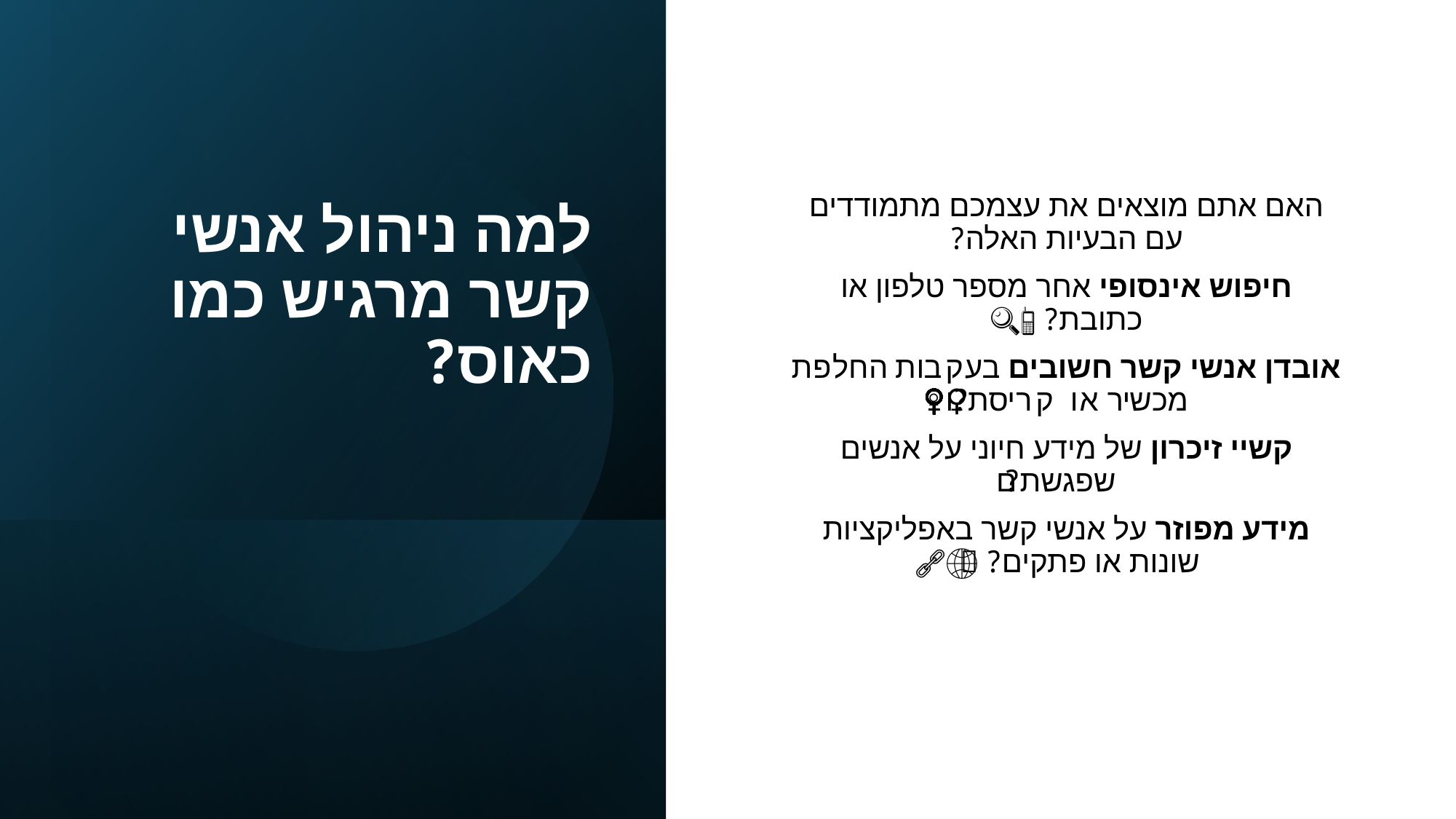

# למה ניהול אנשי קשר מרגיש כמו כאוס?

האם אתם מוצאים את עצמכם מתמודדים עם הבעיות האלה?
חיפוש אינסופי אחר מספר טלפון או כתובת? 📱🔍
אובדן אנשי קשר חשובים בעקבות החלפת מכשיר או קריסתו? 🤦‍♀️❌
קשיי זיכרון של מידע חיוני על אנשים שפגשתם? 📝🤯
מידע מפוזר על אנשי קשר באפליקציות שונות או פתקים? 🌐🔗